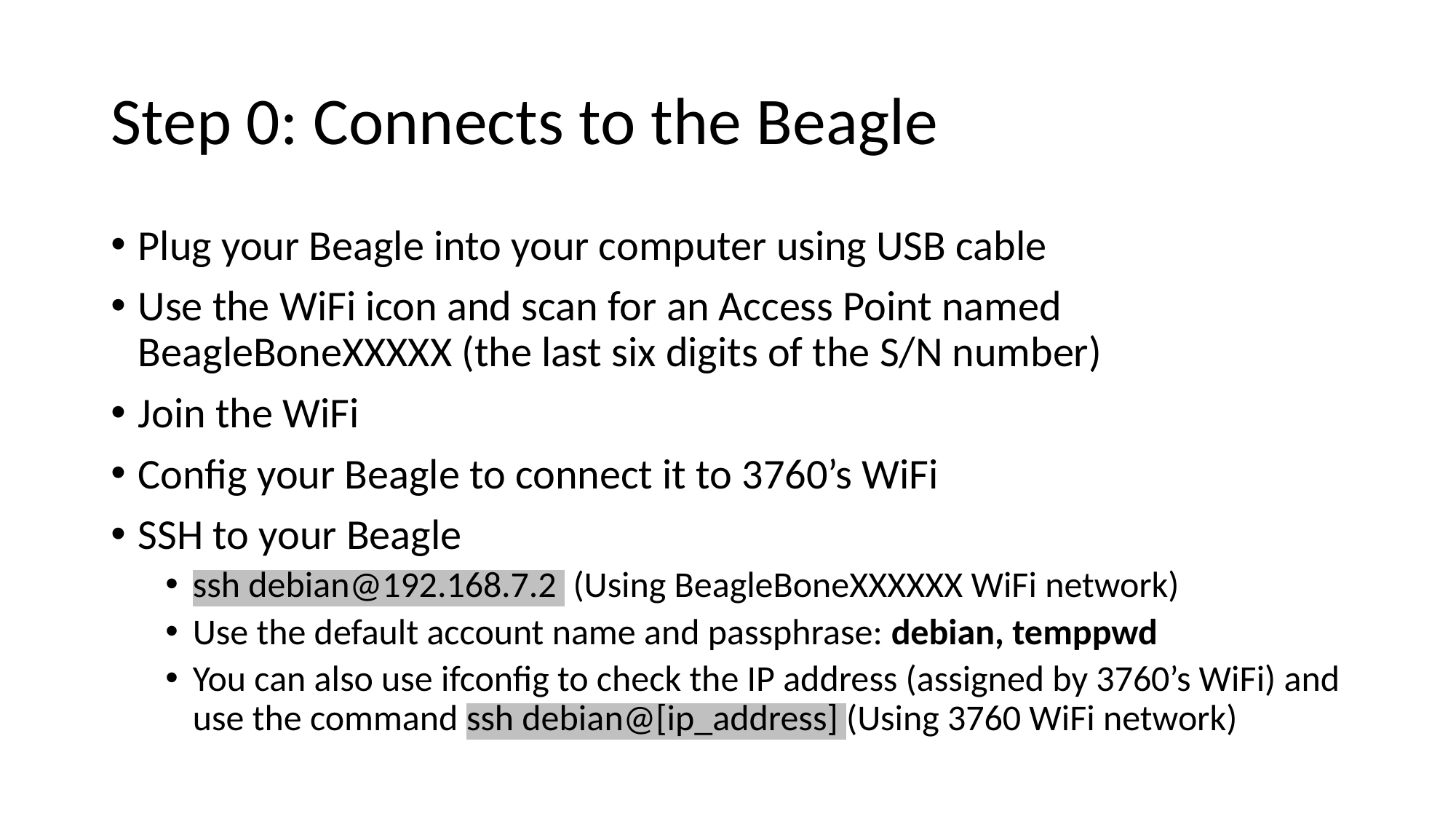

# Step 0: Connects to the Beagle
Plug your Beagle into your computer using USB cable
Use the WiFi icon and scan for an Access Point named BeagleBoneXXXXX (the last six digits of the S/N number)
Join the WiFi
Config your Beagle to connect it to 3760’s WiFi
SSH to your Beagle
ssh debian@192.168.7.2  (Using BeagleBoneXXXXXX WiFi network)
Use the default account name and passphrase: debian, temppwd
You can also use ifconfig to check the IP address (assigned by 3760’s WiFi) and use the command ssh debian@[ip_address] (Using 3760 WiFi network)